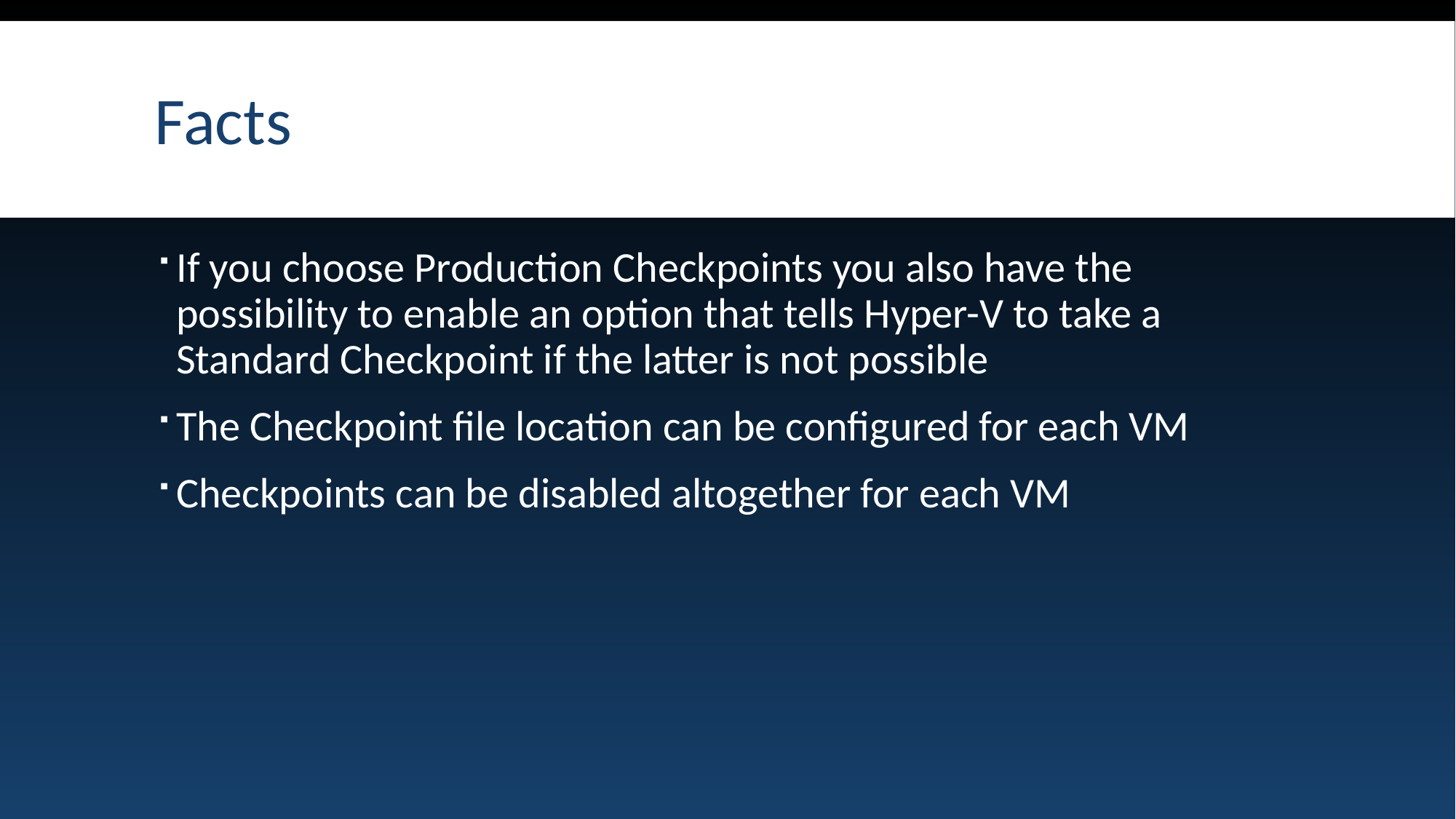

# Facts
If you choose Production Checkpoints you also have the possibility to enable an option that tells Hyper-V to take a Standard Checkpoint if the latter is not possible
The Checkpoint file location can be configured for each VM
Checkpoints can be disabled altogether for each VM